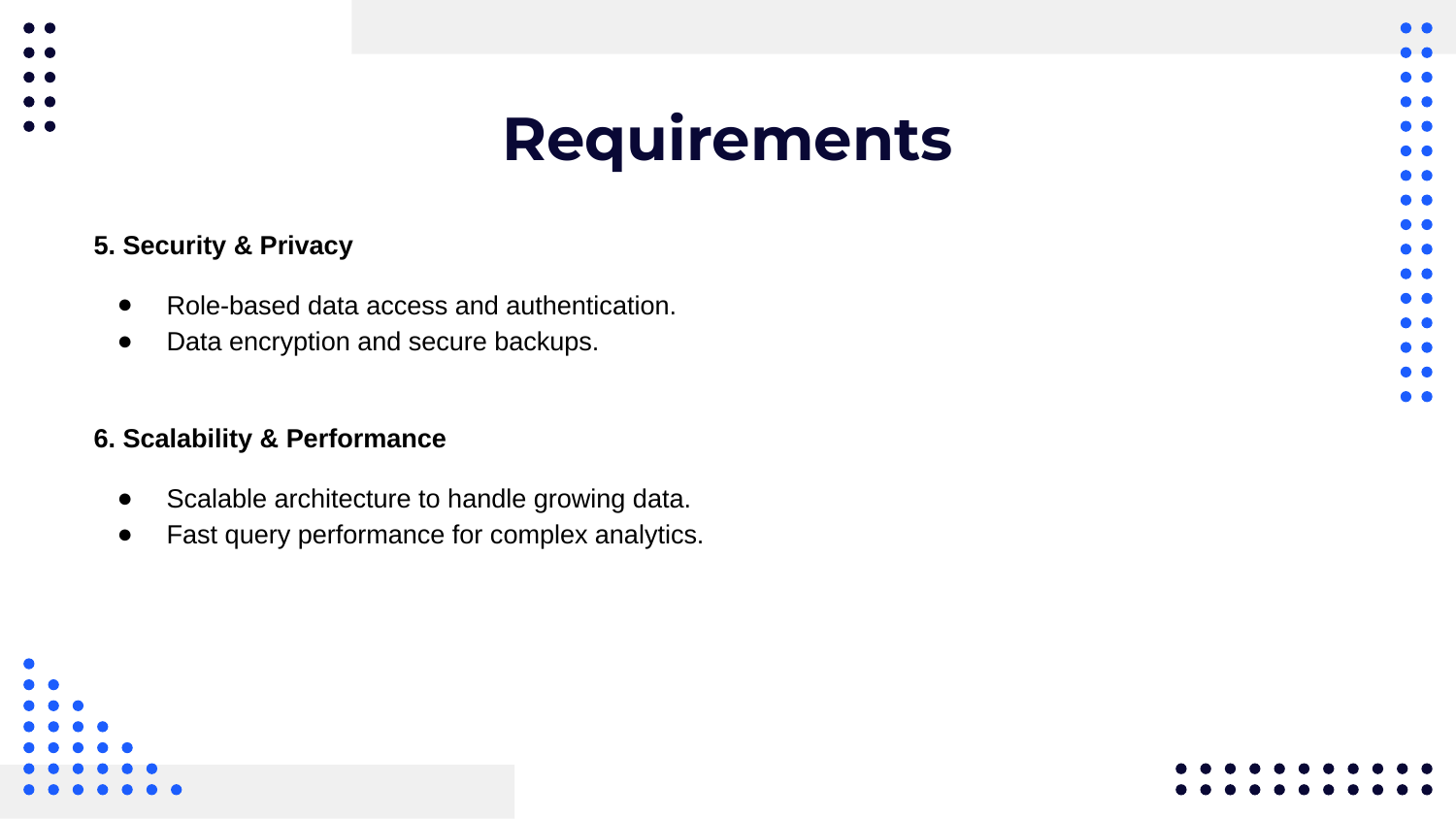

# Requirements
5. Security & Privacy
Role-based data access and authentication.
Data encryption and secure backups.
6. Scalability & Performance
Scalable architecture to handle growing data.
Fast query performance for complex analytics.